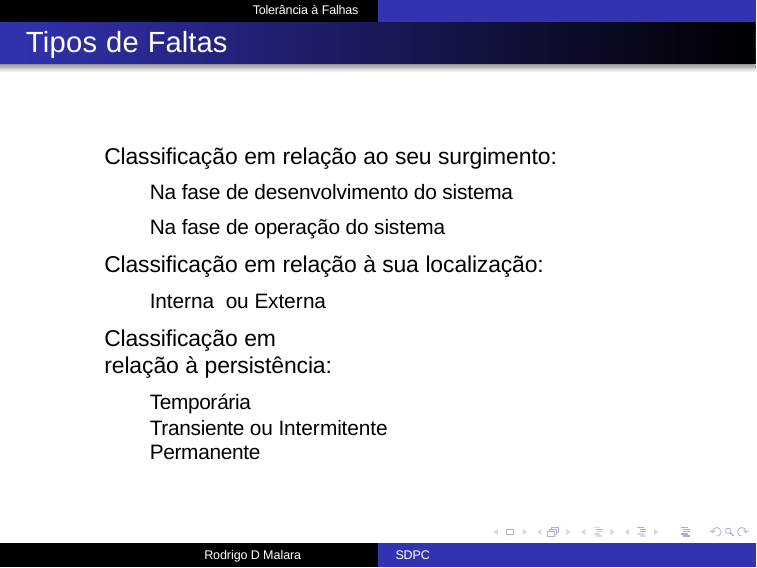

Tolerância à Falhas
# Tipos de Faltas

Classificação em relação ao seu surgimento:
Na fase de desenvolvimento do sistema
Na fase de operação do sistema
Classificação em relação à sua localização:
Interna  ou Externa
Classificação em relação à persistência:
Temporária
Transiente ou Intermitente  Permanente

Rodrigo D Malara
SDPC